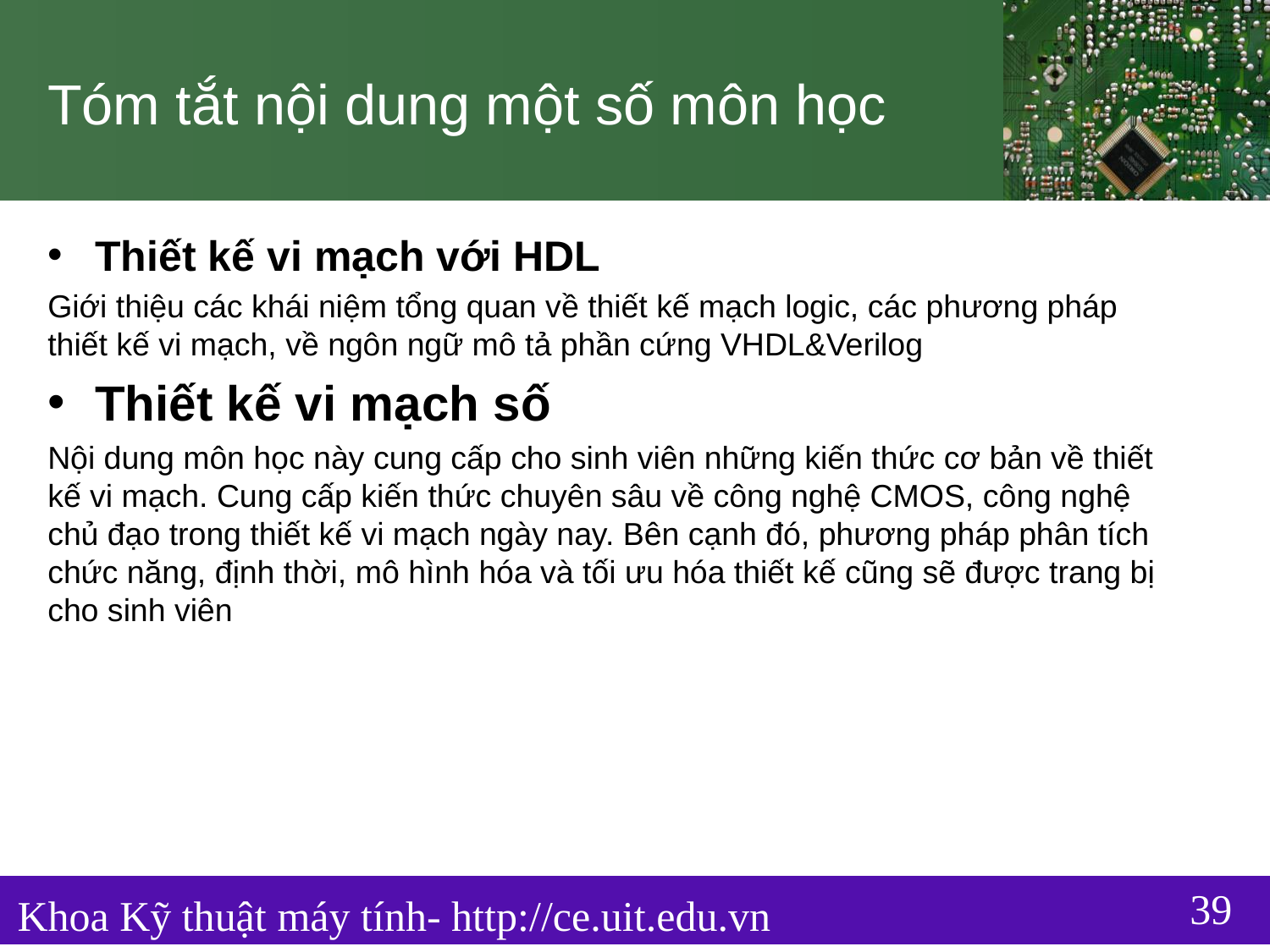

# Tóm tắt nội dung một số môn học
Thiết kế vi mạch với HDL
Giới thiệu các khái niệm tổng quan về thiết kế mạch logic, các phương pháp thiết kế vi mạch, về ngôn ngữ mô tả phần cứng VHDL&Verilog
Thiết kế vi mạch số
Nội dung môn học này cung cấp cho sinh viên những kiến thức cơ bản về thiết kế vi mạch. Cung cấp kiến thức chuyên sâu về công nghệ CMOS, công nghệ chủ đạo trong thiết kế vi mạch ngày nay. Bên cạnh đó, phương pháp phân tích chức năng, định thời, mô hình hóa và tối ưu hóa thiết kế cũng sẽ được trang bị cho sinh viên
39